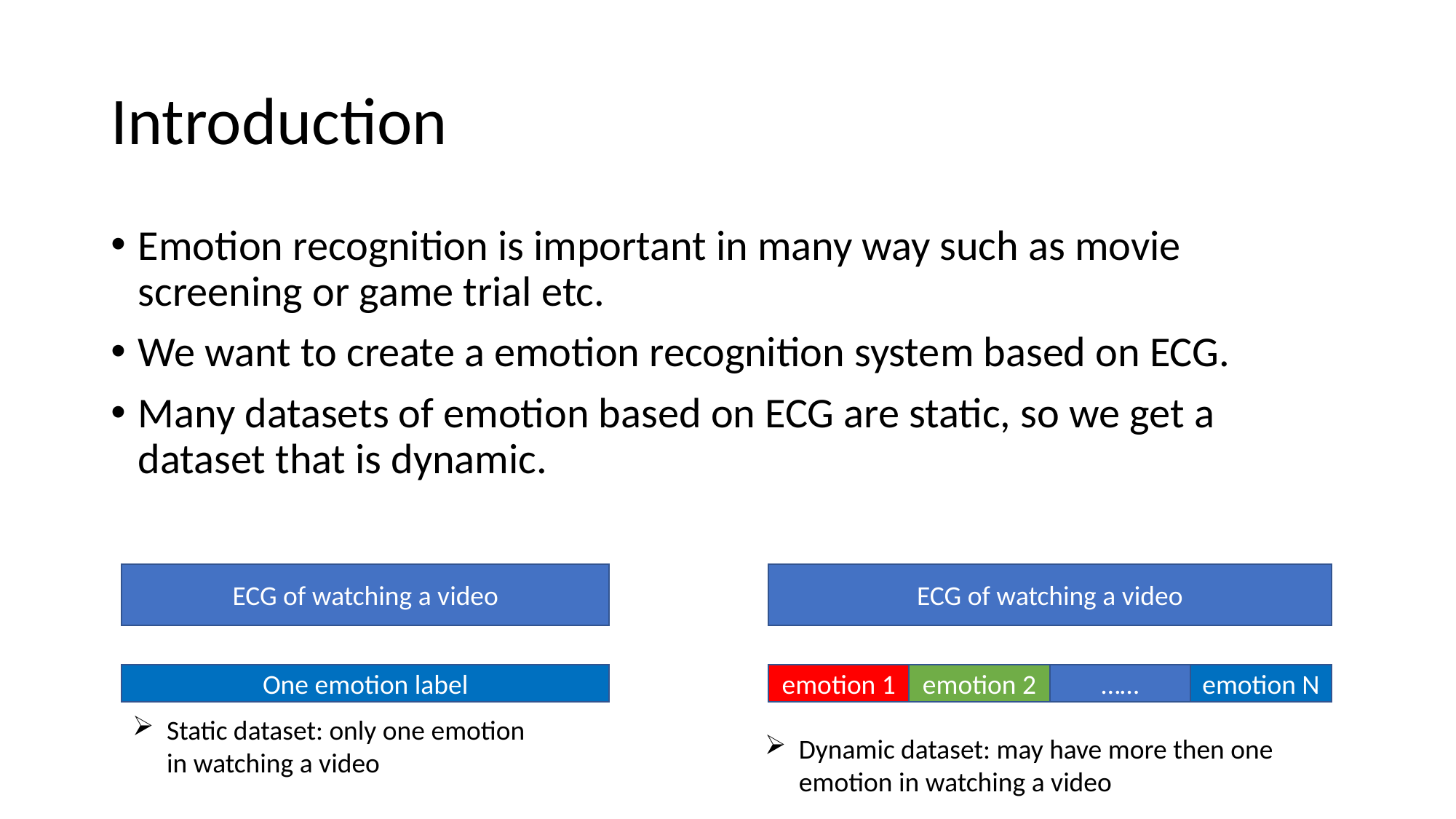

# Introduction
Emotion recognition is important in many way such as movie screening or game trial etc.
We want to create a emotion recognition system based on ECG.
Many datasets of emotion based on ECG are static, so we get a dataset that is dynamic.

ECG of watching a video
ECG of watching a video
One emotion label
emotion 1
emotion 2
……
emotion N
Static dataset: only one emotion in watching a video
Dynamic dataset: may have more then one emotion in watching a video